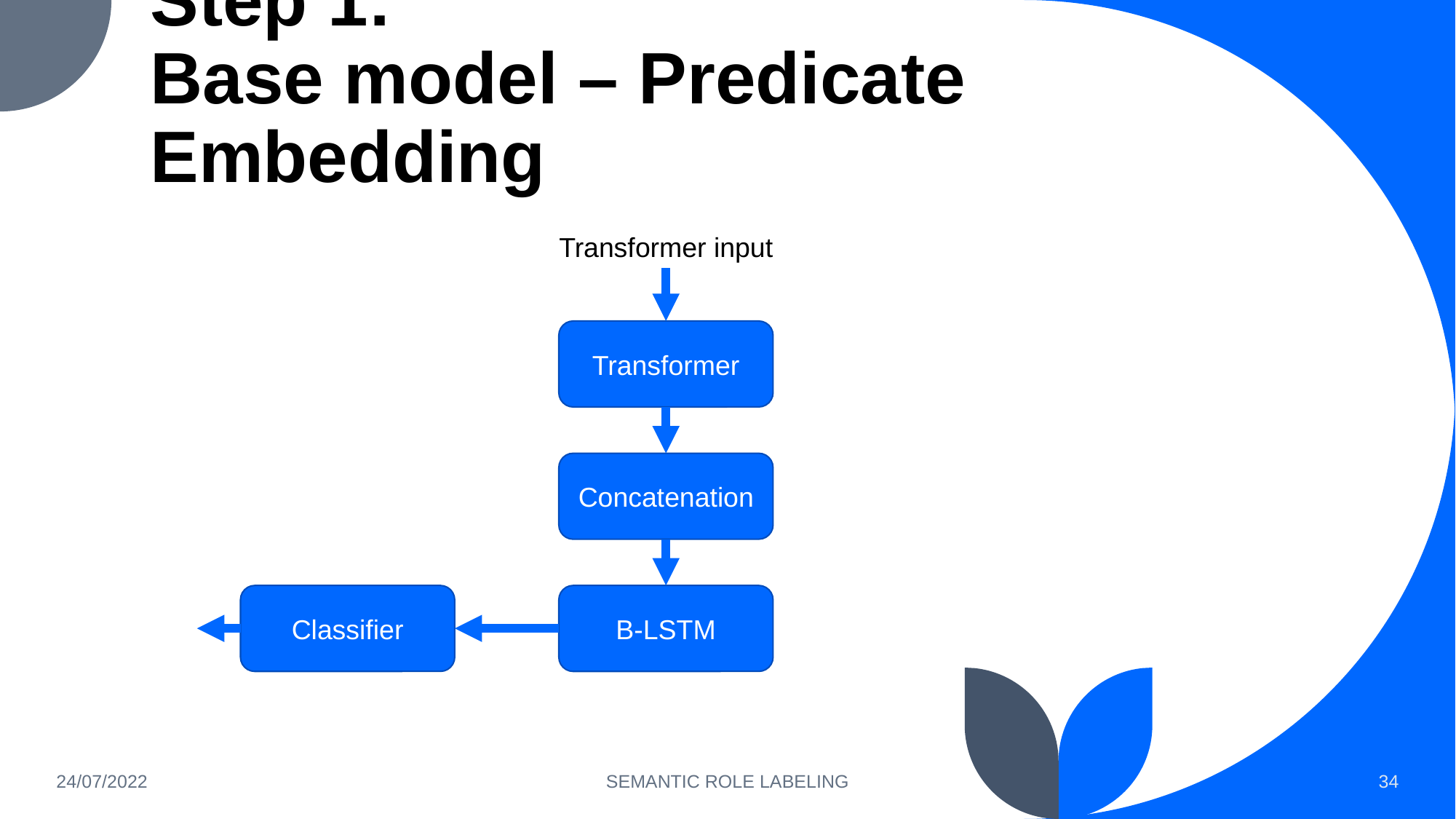

# Step 1: Base model – Predicate Embedding
Transformer input
Transformer
Concatenation
Classifier
B-LSTM
24/07/2022
SEMANTIC ROLE LABELING
34